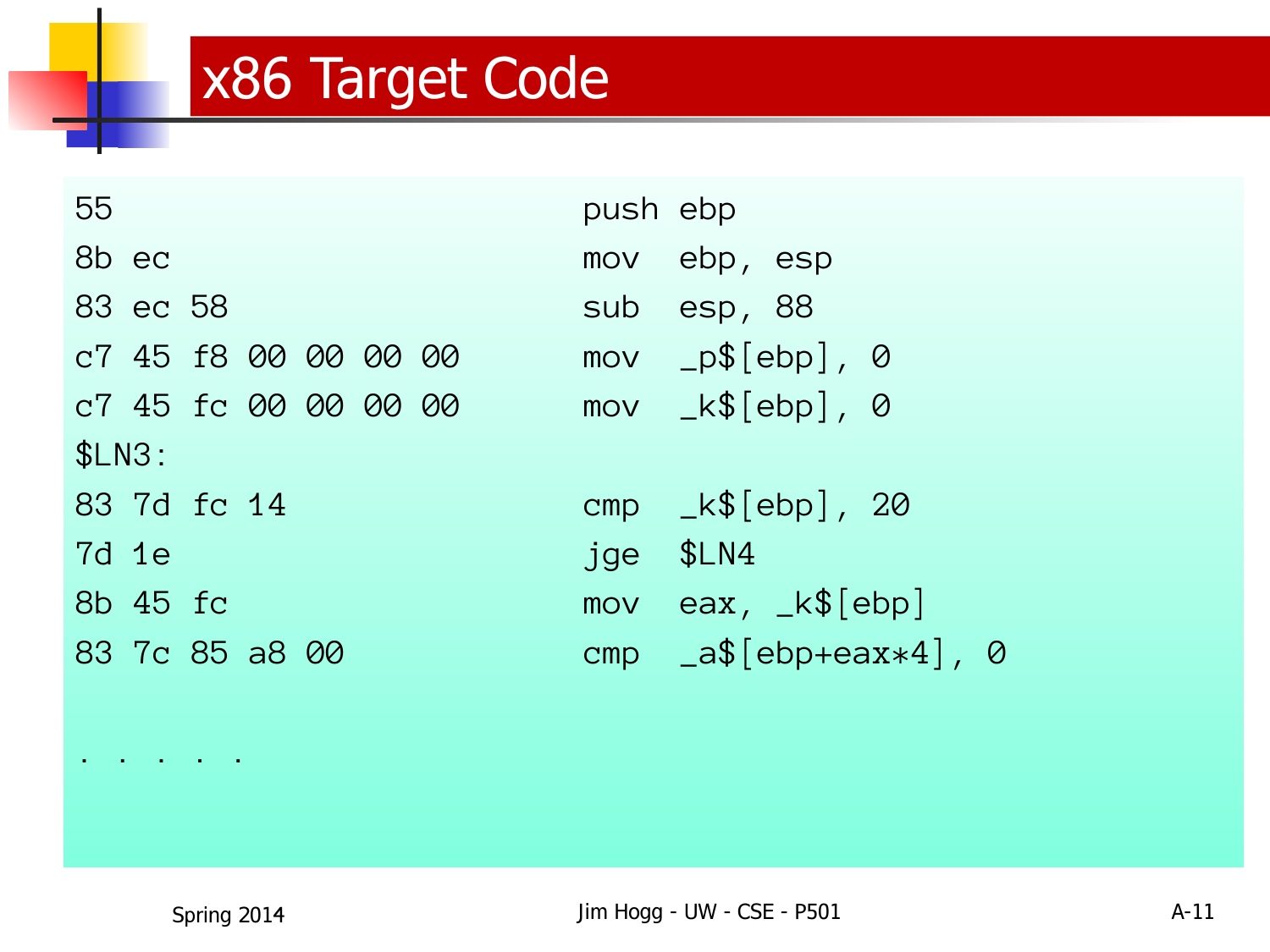

x86 Target Code
55                    	push ebp
8b ec                 	mov  ebp, esp
83 ec 58              	sub  esp, 88
c7 45 f8 00 00 00 00  	mov  _p$[ebp], 0
c7 45 fc 00 00 00 00  	mov  _k$[ebp], 0
$LN3:
83 7d fc 14           	cmp  _k$[ebp], 20
7d 1e                 	jge  $LN4
8b 45 fc              	mov  eax, _k$[ebp]
83 7c 85 a8 00        	cmp  _a$[ebp+eax*4], 0

. . . . .
Jim Hogg - UW - CSE - P501
A-11
Spring 2014